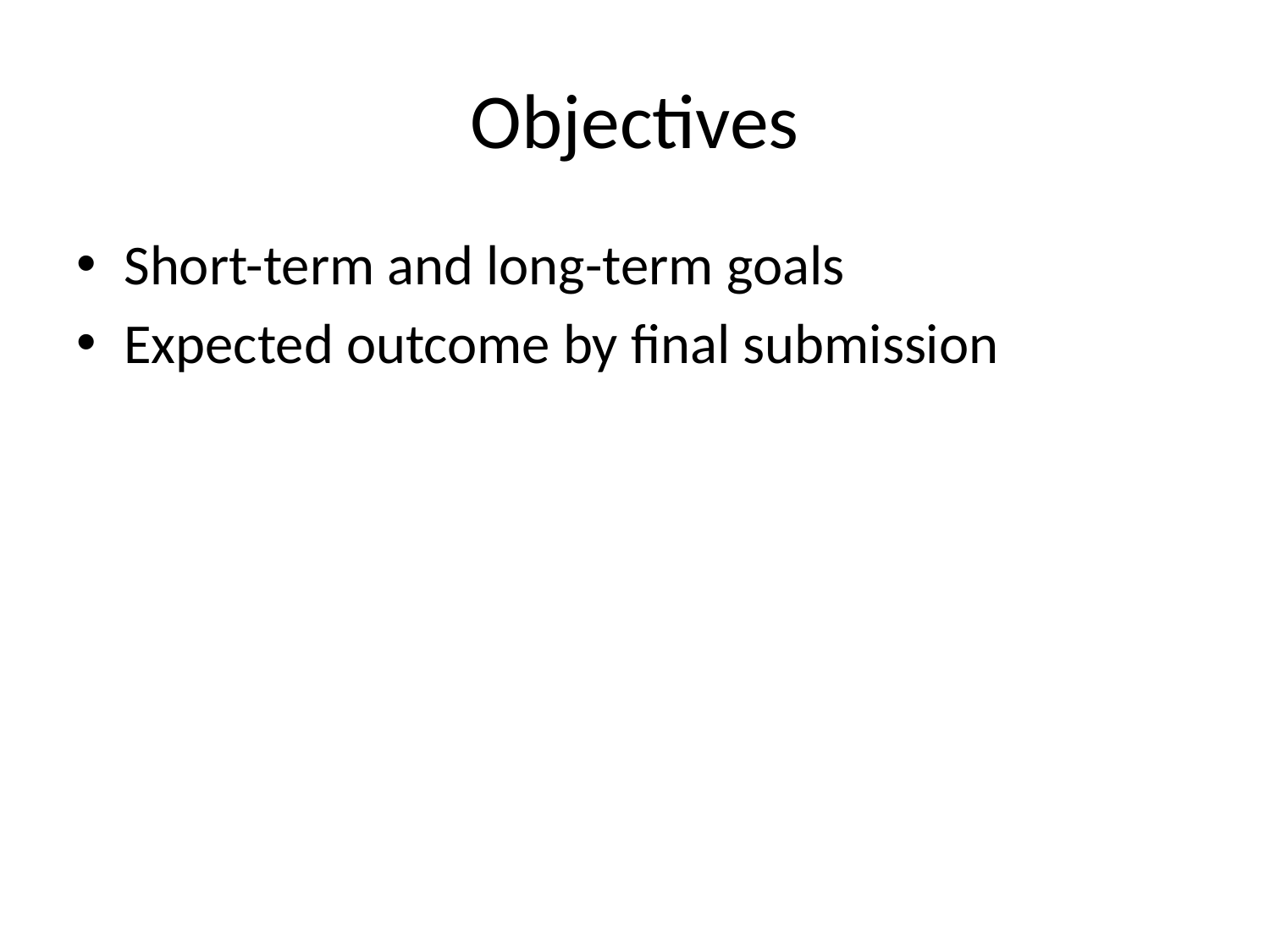

# Objectives
Short-term and long-term goals
Expected outcome by final submission